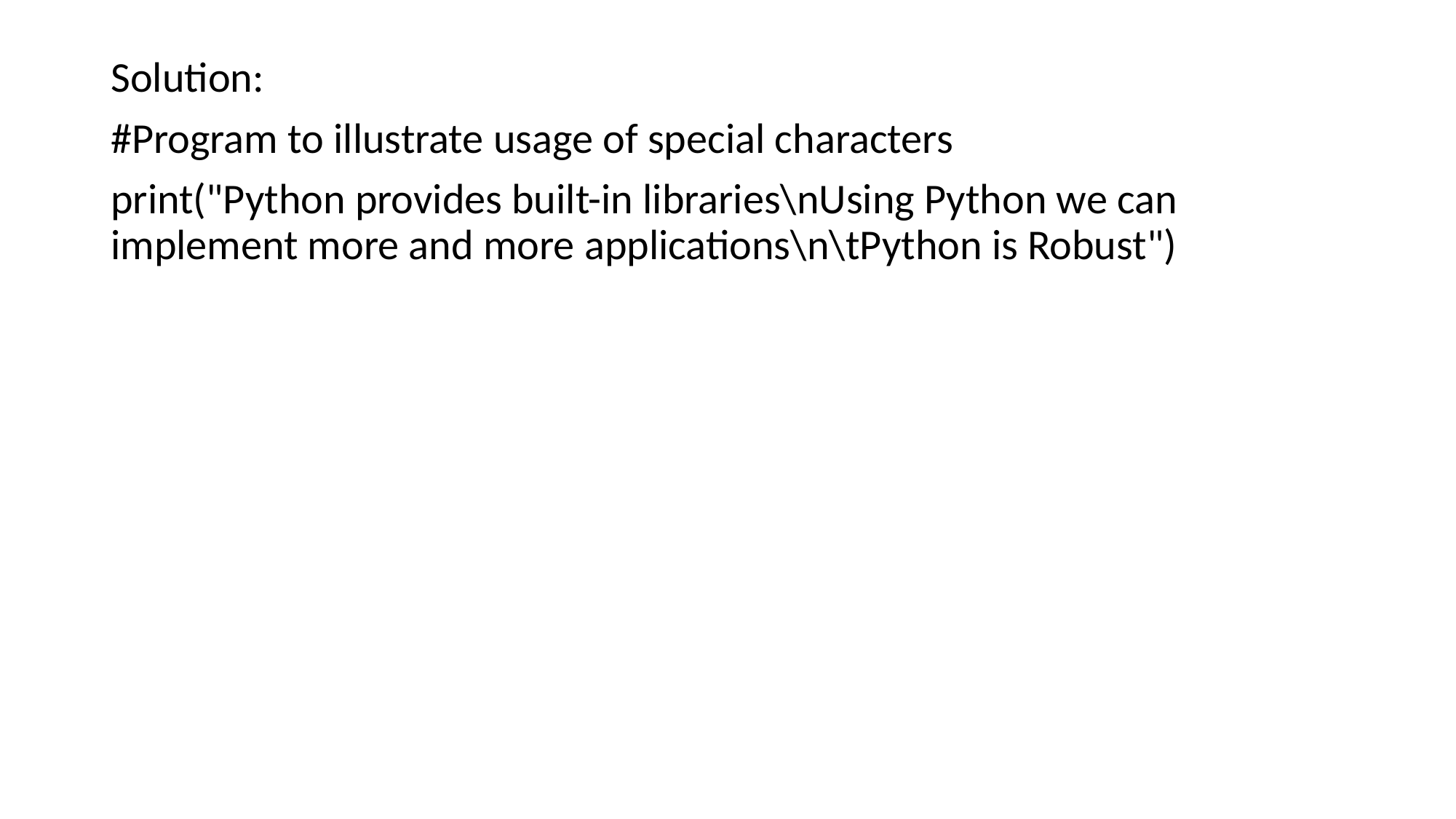

Solution:
#Program to illustrate usage of special characters
print("Python provides built-in libraries\nUsing Python we can implement more and more applications\n\tPython is Robust")